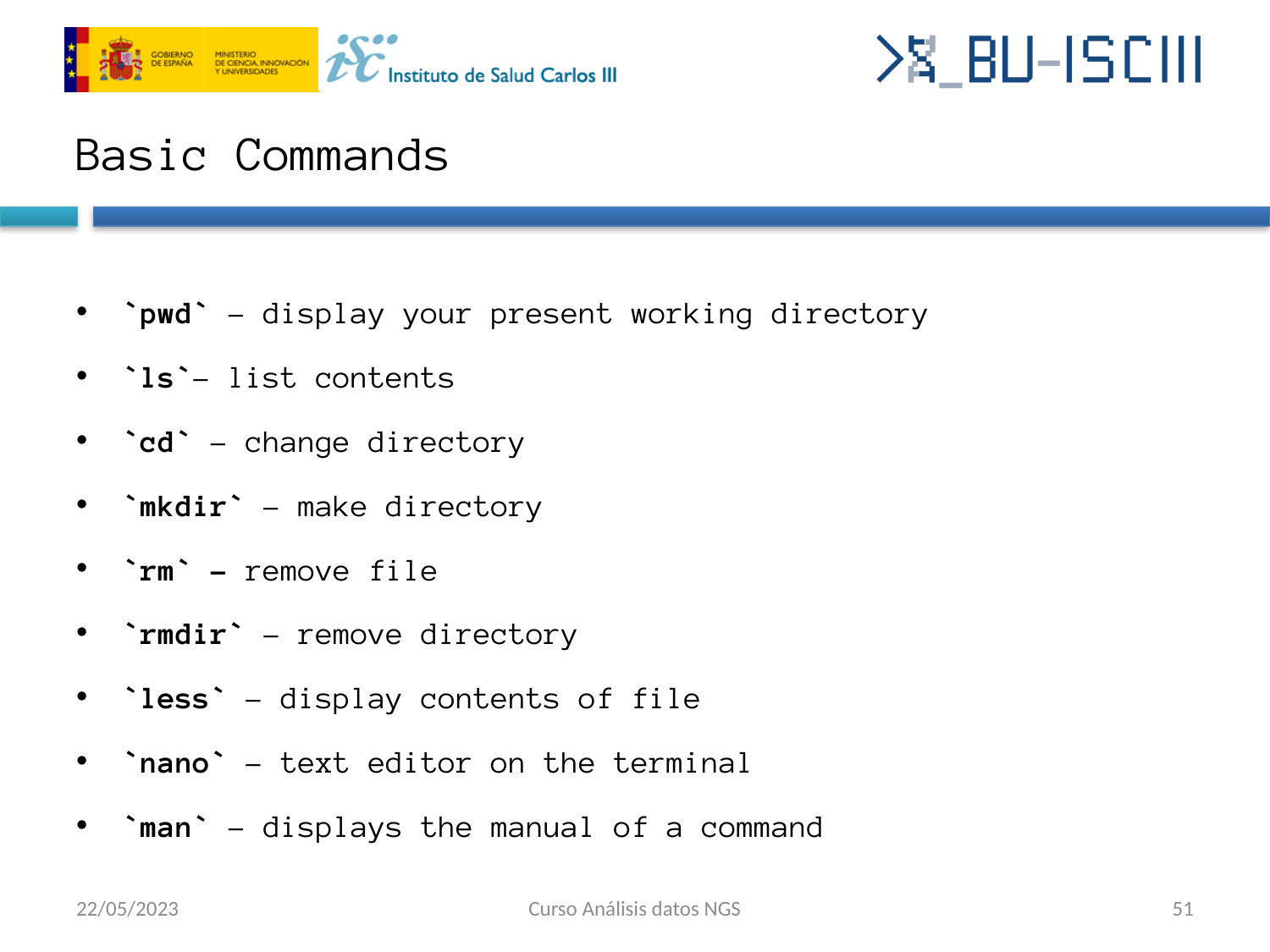

# Basic Commands
`pwd` - display your present working directory
`ls`- list contents
`cd` - change directory
`mkdir` - make directory
`rm` - remove file
`rmdir` - remove directory
`less` - display contents of file
`nano` - text editor on the terminal
`man` - displays the manual of a command
22/05/2023
Curso Análisis datos NGS
51